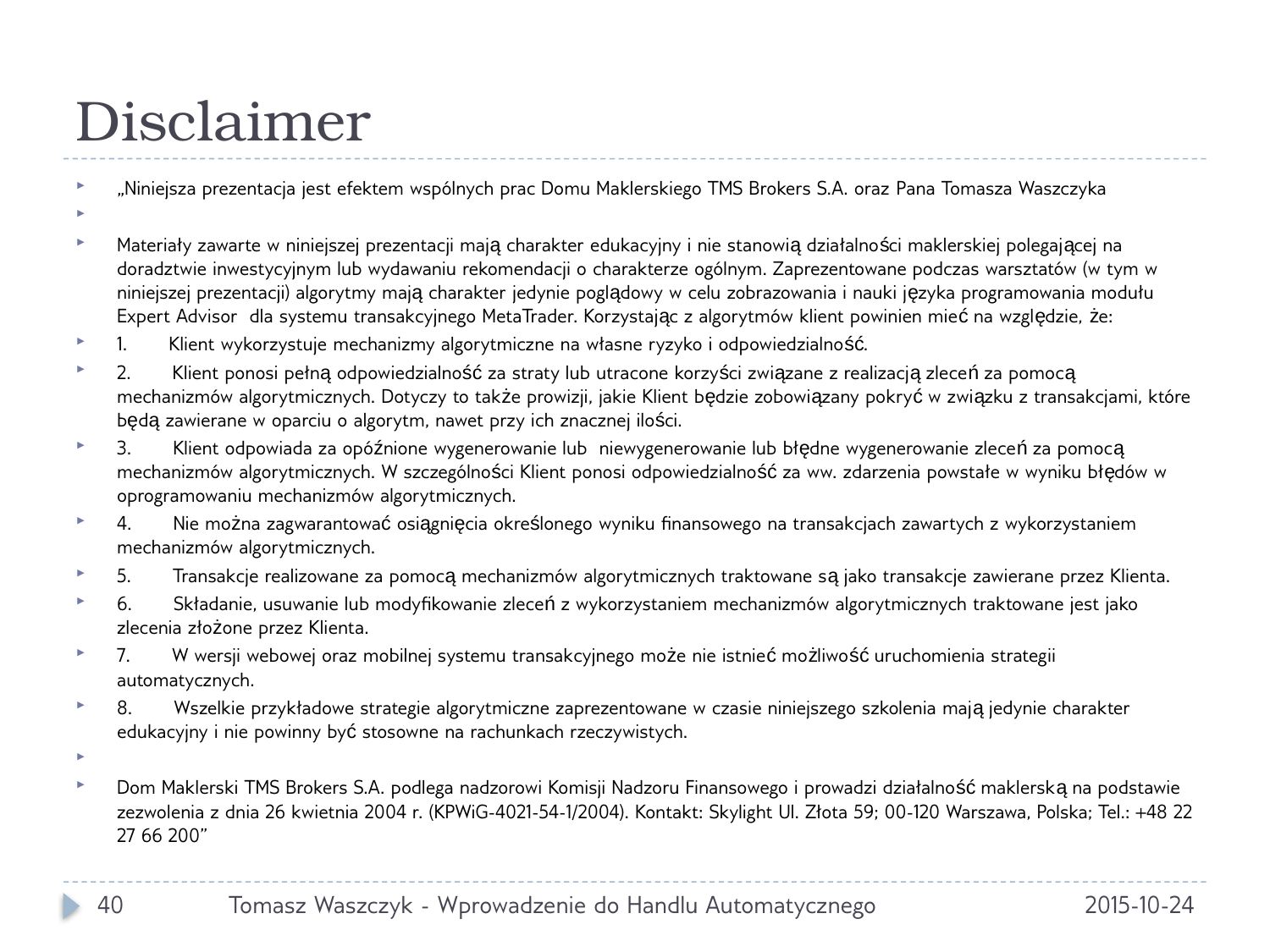

# Disclaimer
„Niniejsza prezentacja jest efektem wspólnych prac Domu Maklerskiego TMS Brokers S.A. oraz Pana Tomasza Waszczyka

Materiały zawarte w niniejszej prezentacji mają charakter edukacyjny i nie stanowią działalności maklerskiej polegającej na doradztwie inwestycyjnym lub wydawaniu rekomendacji o charakterze ogólnym. Zaprezentowane podczas warsztatów (w tym w niniejszej prezentacji) algorytmy mają charakter jedynie poglądowy w celu zobrazowania i nauki języka programowania modułu Expert Advisor  dla systemu transakcyjnego MetaTrader. Korzystając z algorytmów klient powinien mieć na względzie, że:
1.       Klient wykorzystuje mechanizmy algorytmiczne na własne ryzyko i odpowiedzialność.
2.       Klient ponosi pełną odpowiedzialność za straty lub utracone korzyści związane z realizacją zleceń za pomocą mechanizmów algorytmicznych. Dotyczy to także prowizji, jakie Klient będzie zobowiązany pokryć w związku z transakcjami, które będą zawierane w oparciu o algorytm, nawet przy ich znacznej ilości.
3.       Klient odpowiada za opóźnione wygenerowanie lub  niewygenerowanie lub błędne wygenerowanie zleceń za pomocą mechanizmów algorytmicznych. W szczególności Klient ponosi odpowiedzialność za ww. zdarzenia powstałe w wyniku błędów w oprogramowaniu mechanizmów algorytmicznych.
4.       Nie można zagwarantować osiągnięcia określonego wyniku finansowego na transakcjach zawartych z wykorzystaniem mechanizmów algorytmicznych.
5.       Transakcje realizowane za pomocą mechanizmów algorytmicznych traktowane są jako transakcje zawierane przez Klienta.
6.       Składanie, usuwanie lub modyfikowanie zleceń z wykorzystaniem mechanizmów algorytmicznych traktowane jest jako zlecenia złożone przez Klienta.
7.       W wersji webowej oraz mobilnej systemu transakcyjnego może nie istnieć możliwość uruchomienia strategii automatycznych.
8.       Wszelkie przykładowe strategie algorytmiczne zaprezentowane w czasie niniejszego szkolenia mają jedynie charakter edukacyjny i nie powinny być stosowne na rachunkach rzeczywistych.

Dom Maklerski TMS Brokers S.A. podlega nadzorowi Komisji Nadzoru Finansowego i prowadzi działalność maklerską na podstawie zezwolenia z dnia 26 kwietnia 2004 r. (KPWiG-4021-54-1/2004). Kontakt: Skylight Ul. Złota 59; 00-120 Warszawa, Polska; Tel.: +48 22 27 66 200”

40
Tomasz Waszczyk - Wprowadzenie do Handlu Automatycznego
2015-10-24